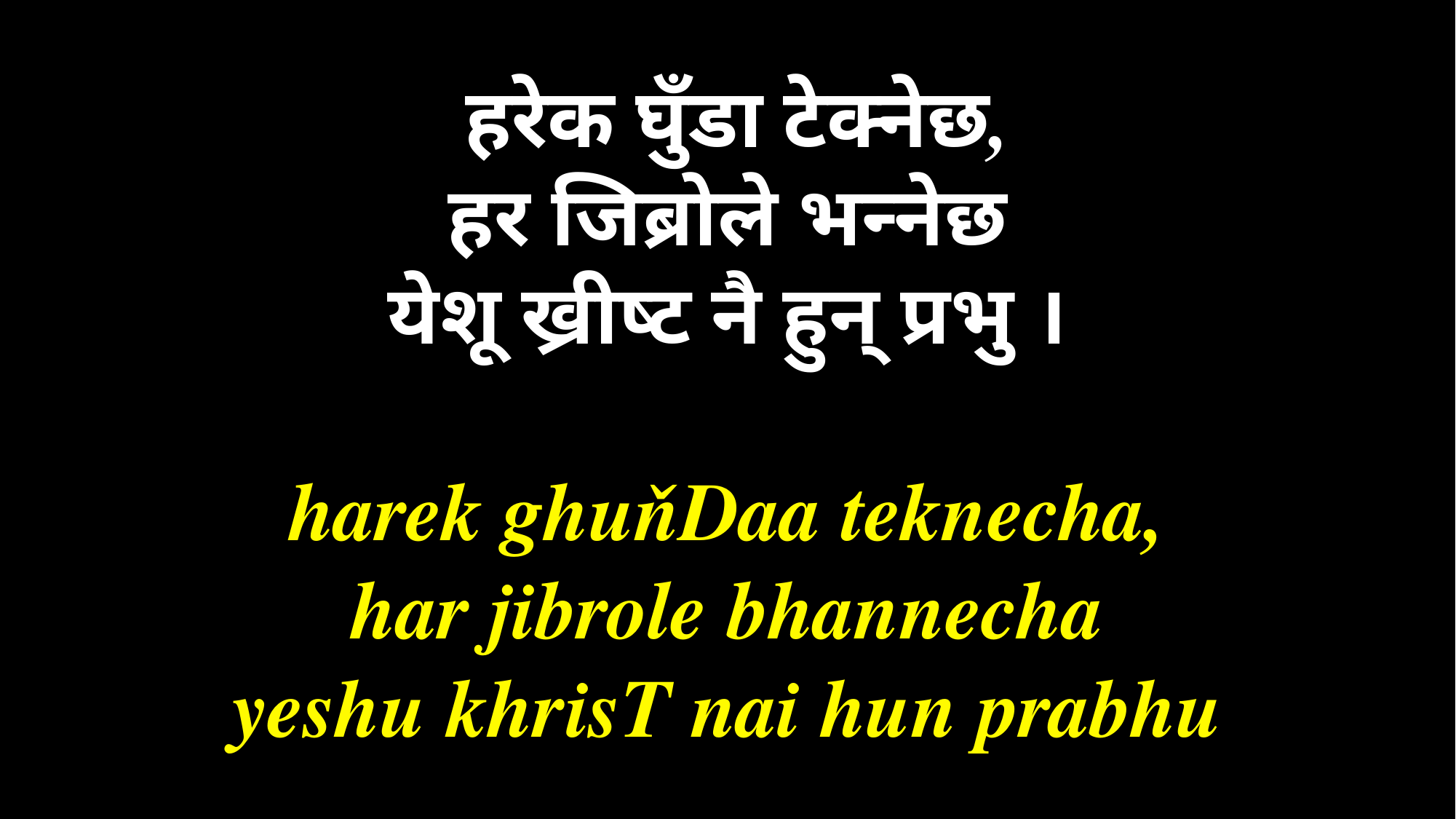

हरेक घुँडा टेक्‍‌नेछ,
हर जिब्रोले भन्‍‌नेछ
येशू ख्रीष्ट नै हुन् प्रभु ।

harek ghuňDaa teknecha,
har jibrole bhannecha
yeshu khrisT nai hun prabhu